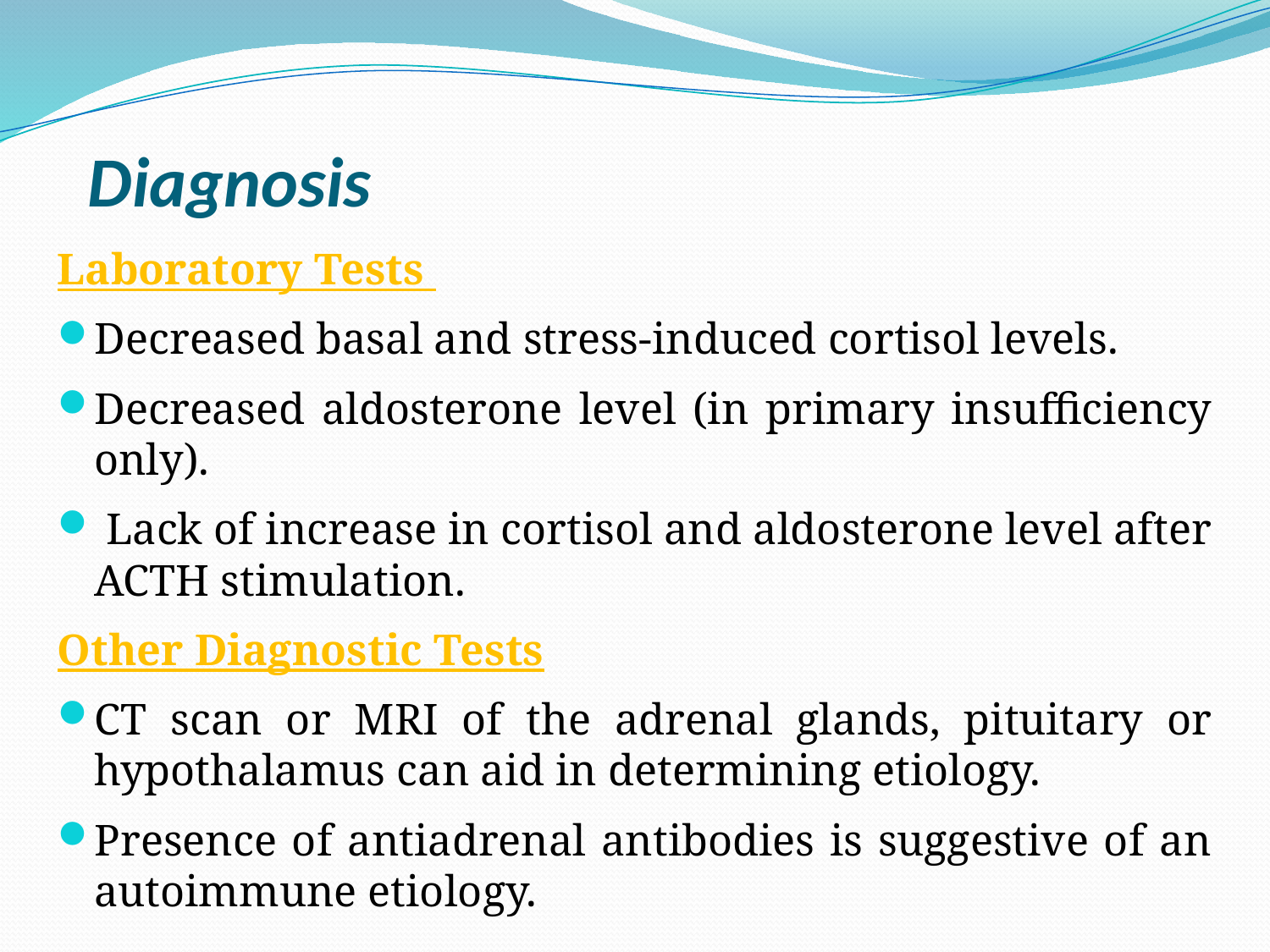

# Diagnosis
Laboratory Tests
Decreased basal and stress-induced cortisol levels.
Decreased aldosterone level (in primary insufficiency only).
 Lack of increase in cortisol and aldosterone level after ACTH stimulation.
Other Diagnostic Tests
CT scan or MRI of the adrenal glands, pituitary or hypothalamus can aid in determining etiology.
Presence of antiadrenal antibodies is suggestive of an autoimmune etiology.